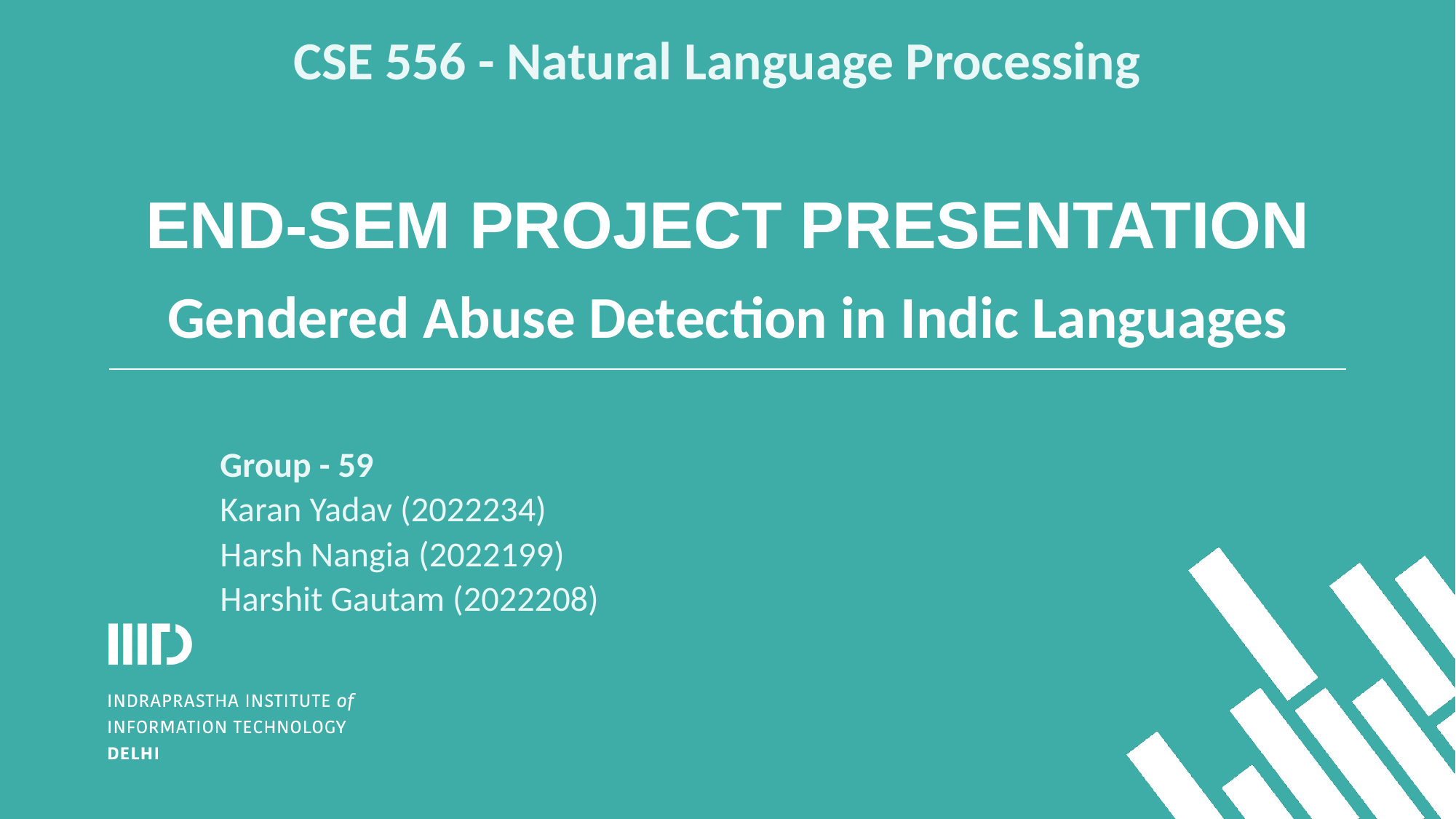

CSE 556 - Natural Language Processing
# END-SEM PROJECT PRESENTATION
Gendered Abuse Detection in Indic Languages

Group - 59
Karan Yadav (2022234)
Harsh Nangia (2022199)
Harshit Gautam (2022208)